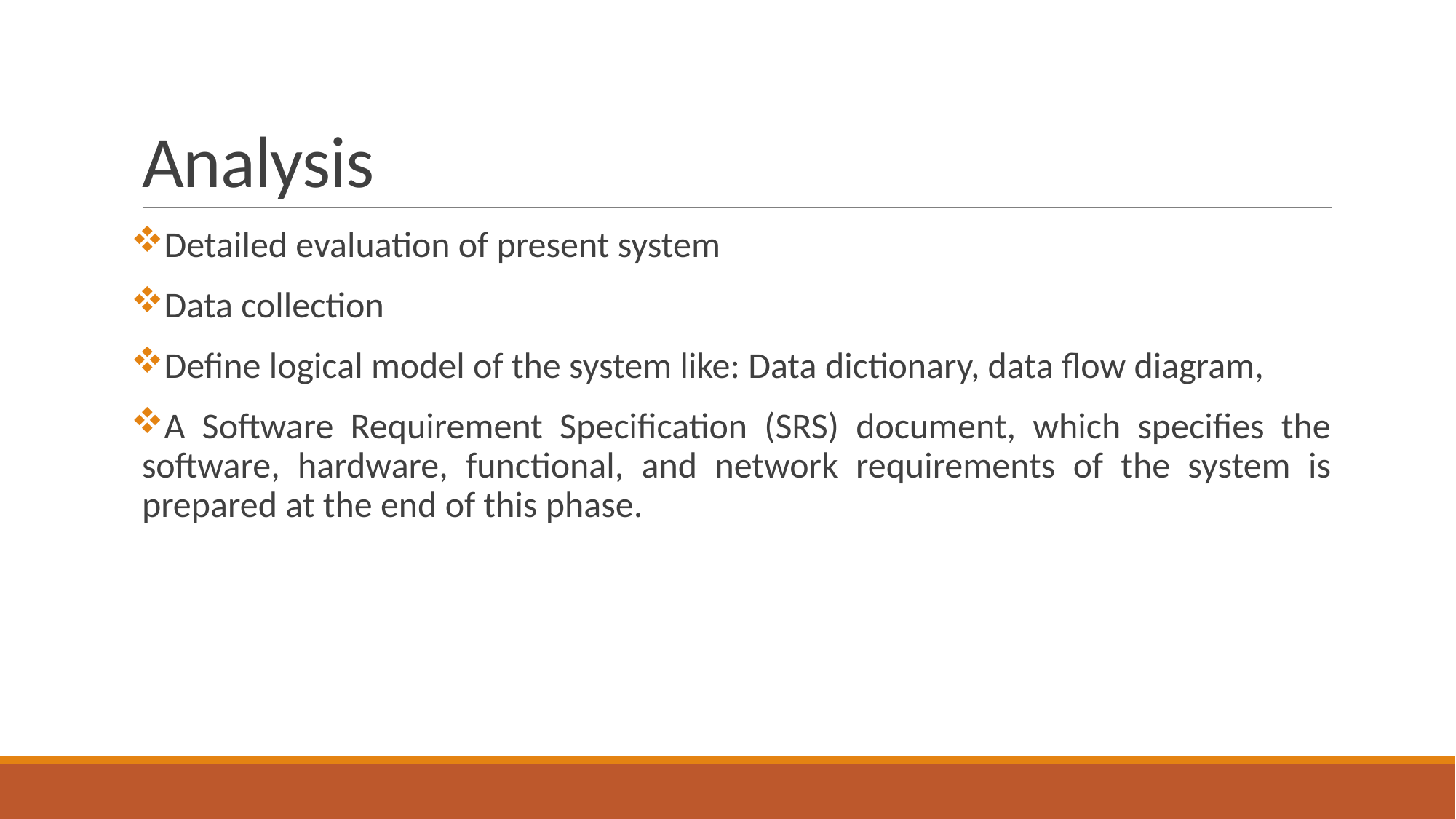

# Analysis
Detailed evaluation of present system
Data collection
Define logical model of the system like: Data dictionary, data flow diagram,
A Software Requirement Specification (SRS) document, which specifies the software, hardware, functional, and network requirements of the system is prepared at the end of this phase.